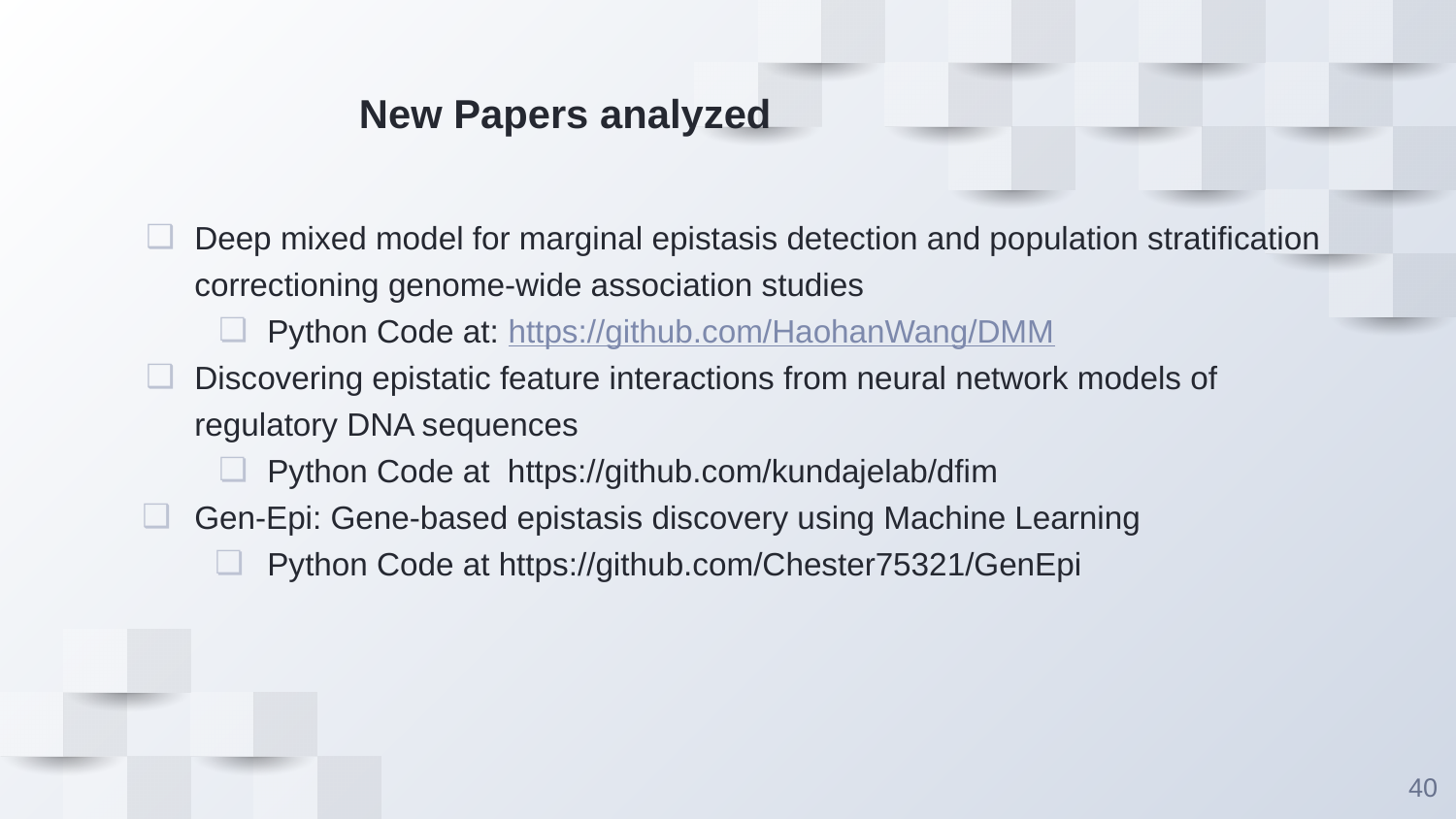

# New Papers analyzed
Deep mixed model for marginal epistasis detection and population stratification correctioning genome-wide association studies
Python Code at: https://github.com/HaohanWang/DMM
Discovering epistatic feature interactions from neural network models of regulatory DNA sequences
Python Code at  https://github.com/kundajelab/dﬁm
Gen-Epi: Gene-based epistasis discovery using Machine Learning
Python Code at https://github.com/Chester75321/GenEpi
40